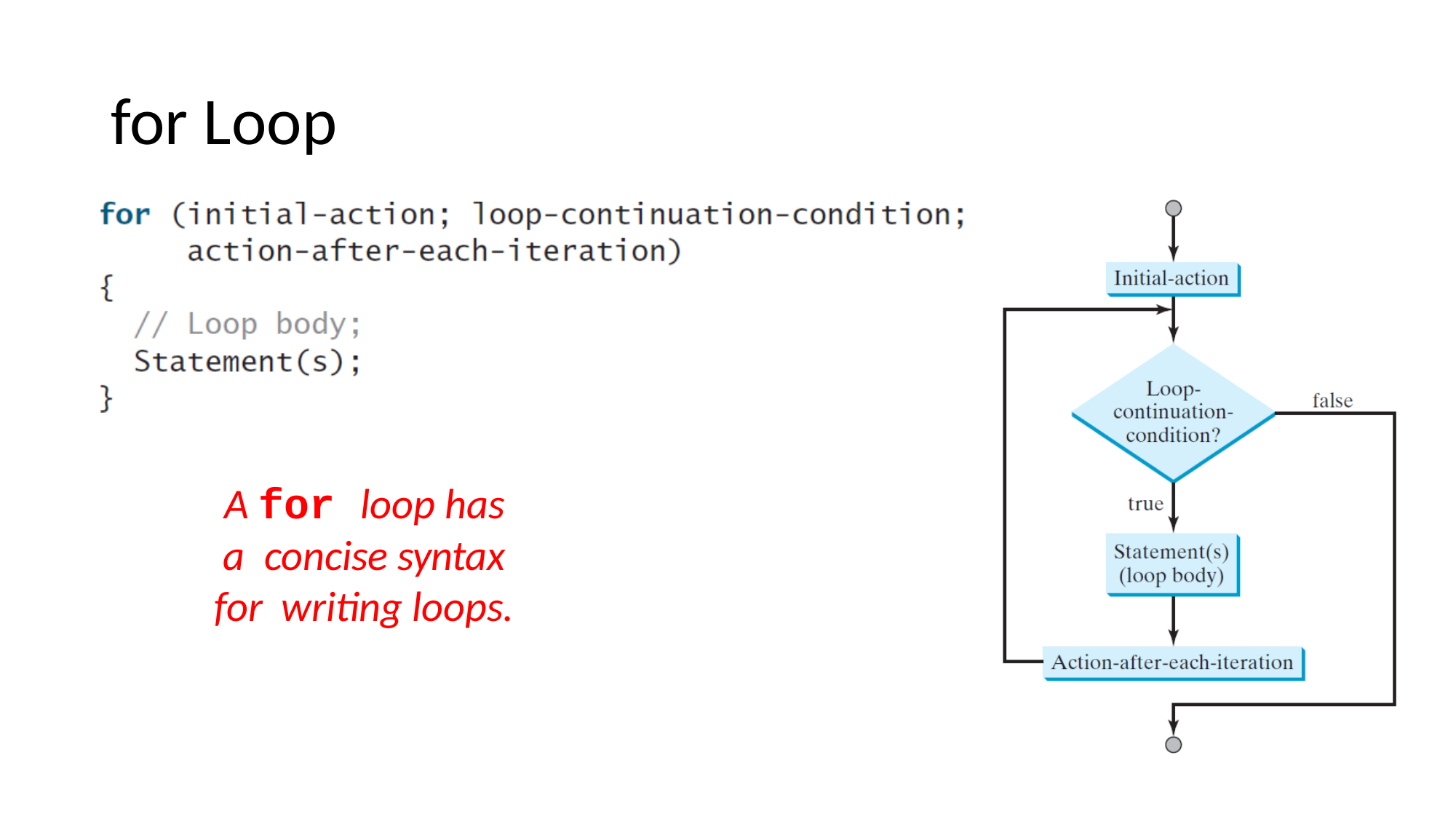

# for Loop

A for loop has a  concise syntax for  writing loops.